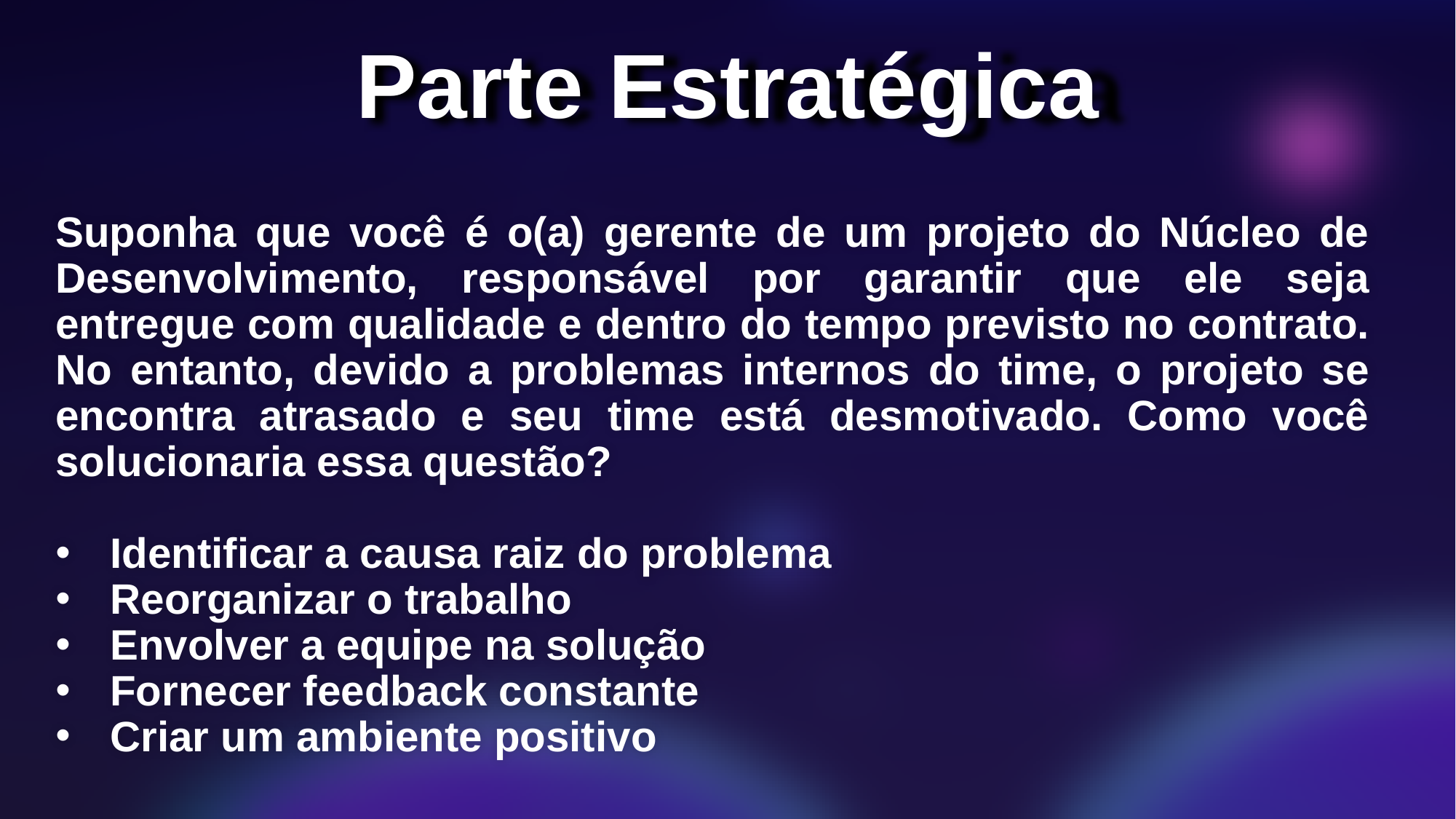

# Parte Estratégica
Suponha que você é o(a) gerente de um projeto do Núcleo de Desenvolvimento, responsável por garantir que ele seja entregue com qualidade e dentro do tempo previsto no contrato. No entanto, devido a problemas internos do time, o projeto se encontra atrasado e seu time está desmotivado. Como você solucionaria essa questão?

Identificar a causa raiz do problema
Reorganizar o trabalho
Envolver a equipe na solução
Fornecer feedback constante
Criar um ambiente positivo